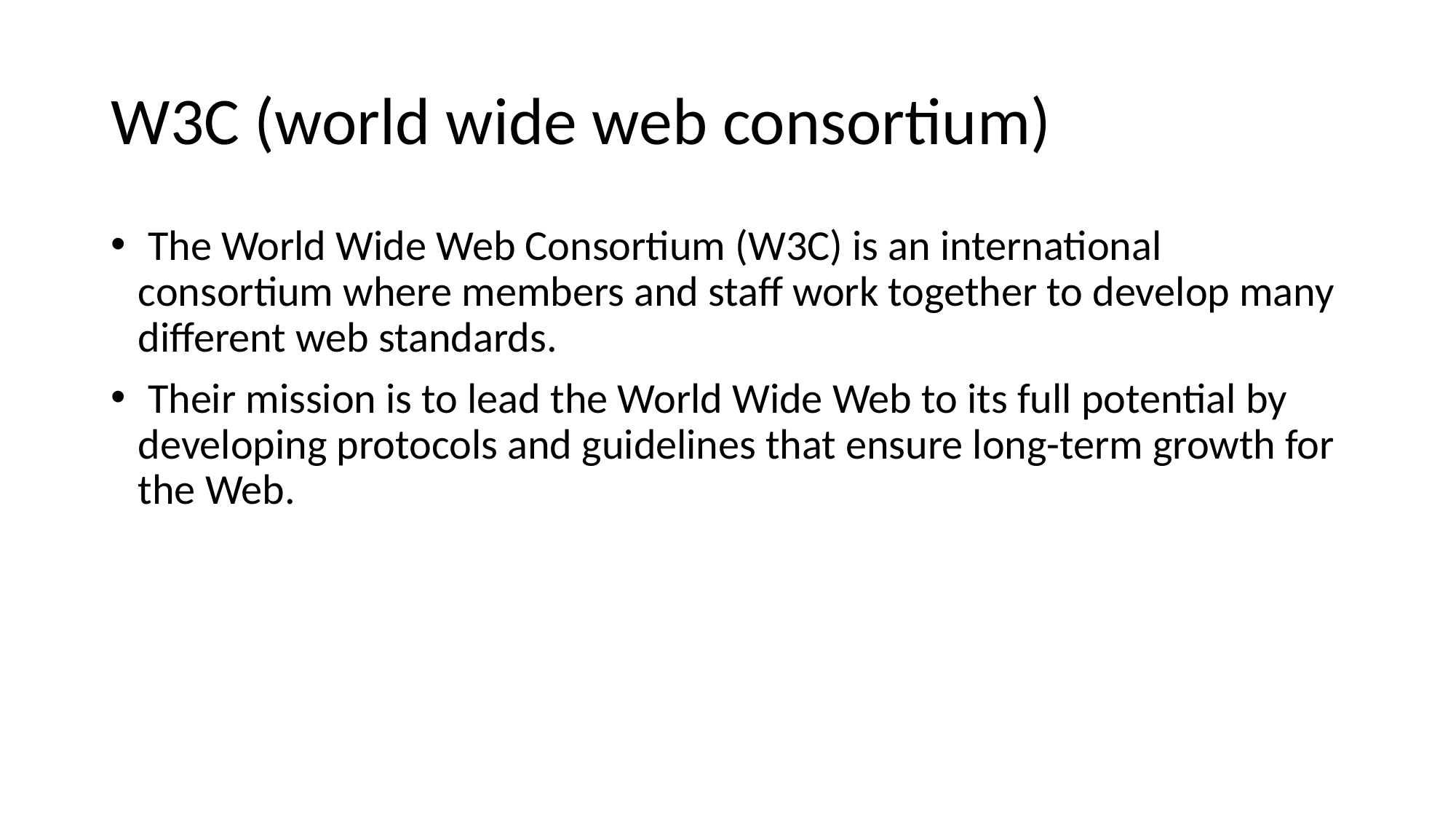

# W3C (world wide web consortium)
 The World Wide Web Consortium (W3C) is an international consortium where members and staff work together to develop many different web standards.
 Their mission is to lead the World Wide Web to its full potential by developing protocols and guidelines that ensure long-term growth for the Web.